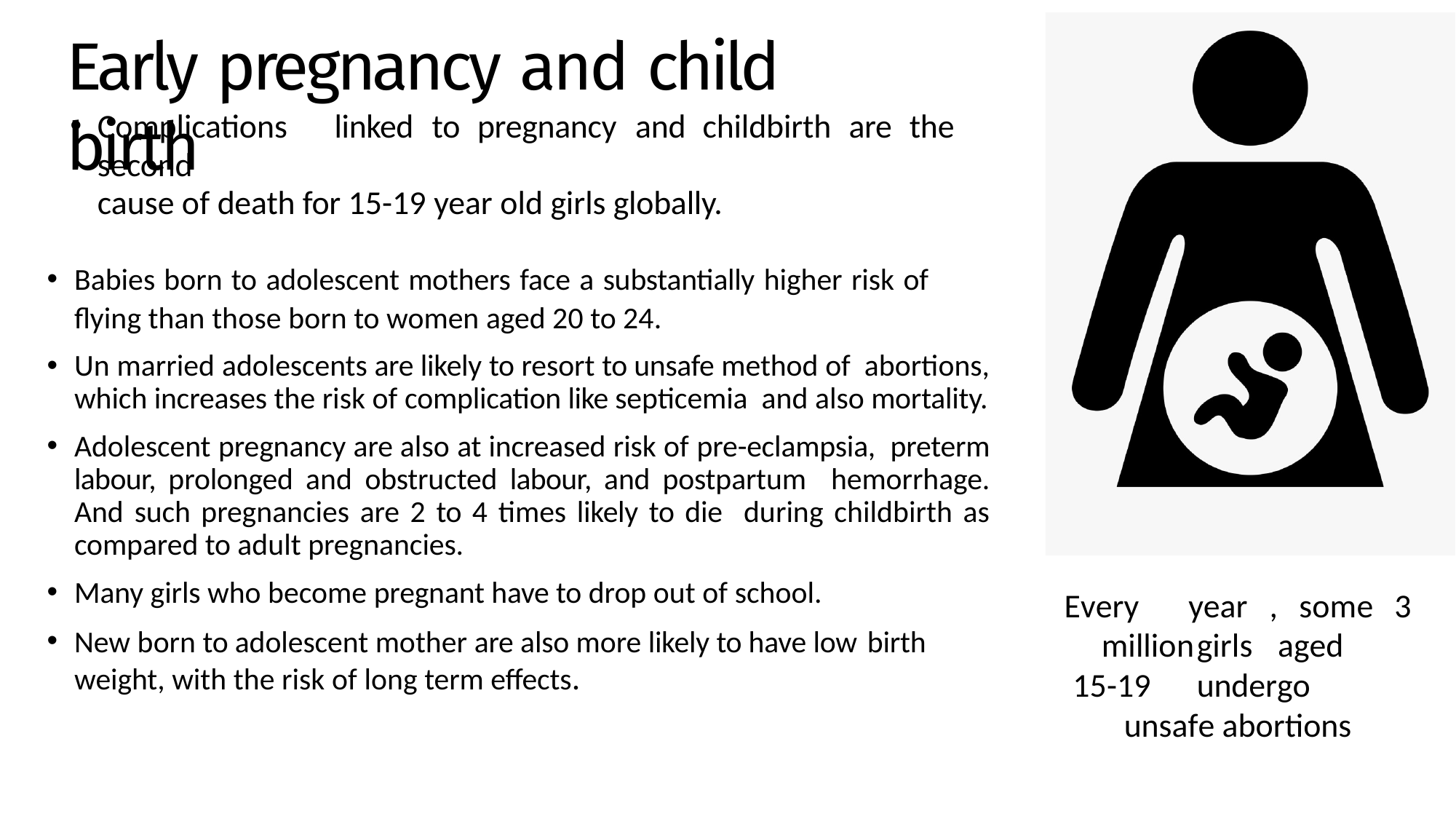

# Early pregnancy and child birth
Complications	linked	to	pregnancy	and	childbirth	are	the	second
cause of death for 15-19 year old girls globally.
Babies born to adolescent mothers face a substantially higher risk of
flying than those born to women aged 20 to 24.
Un married adolescents are likely to resort to unsafe method of  abortions, which increases the risk of complication like septicemia  and also mortality.
Adolescent pregnancy are also at increased risk of pre-eclampsia,  preterm labour, prolonged and obstructed labour, and postpartum  hemorrhage. And such pregnancies are 2 to 4 times likely to die  during childbirth as compared to adult pregnancies.
Many girls who become pregnant have to drop out of school.
New born to adolescent mother are also more likely to have low birth
weight, with the risk of long term effects.
Every	year	,	some	3	million	girls	aged	15-19	undergo	unsafe abortions